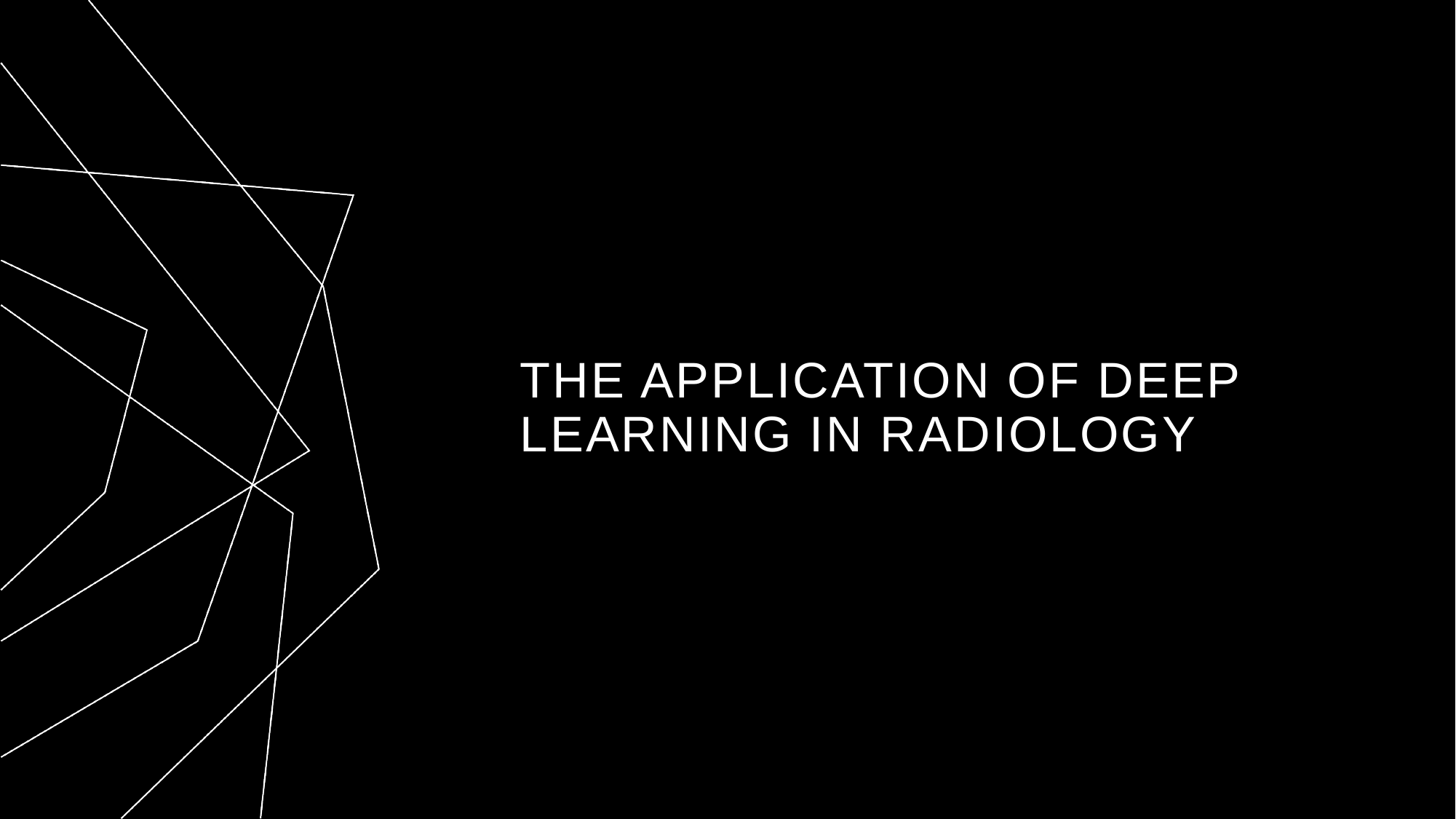

# The application of deep learning in radiology